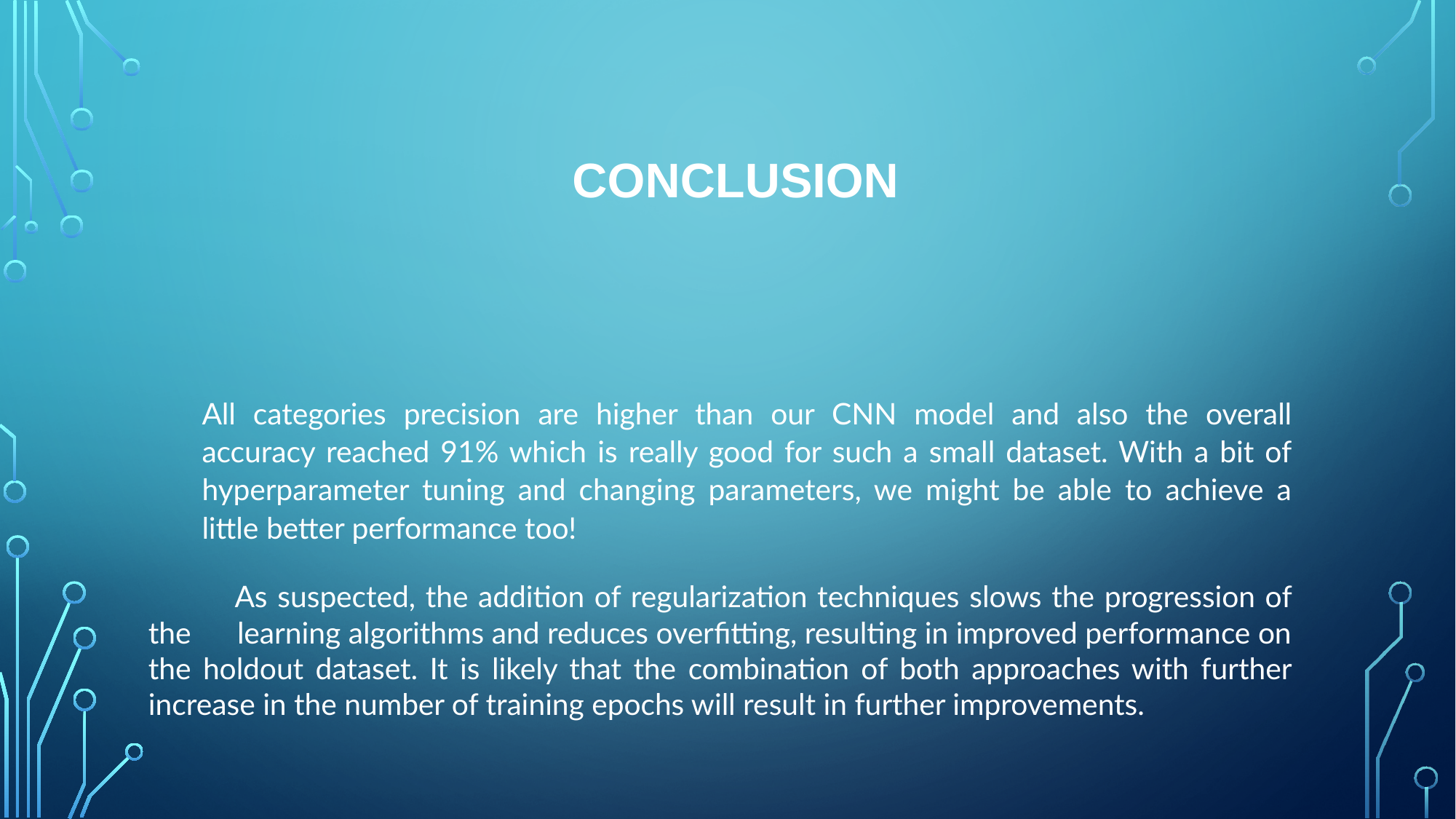

# Conclusion
All categories precision are higher than our CNN model and also the overall accuracy reached 91% which is really good for such a small dataset. With a bit of hyperparameter tuning and changing parameters, we might be able to achieve a little better performance too!
        As suspected, the addition of regularization techniques slows the progression of the      learning algorithms and reduces overfitting, resulting in improved performance on the holdout dataset. It is likely that the combination of both approaches with further increase in the number of training epochs will result in further improvements.